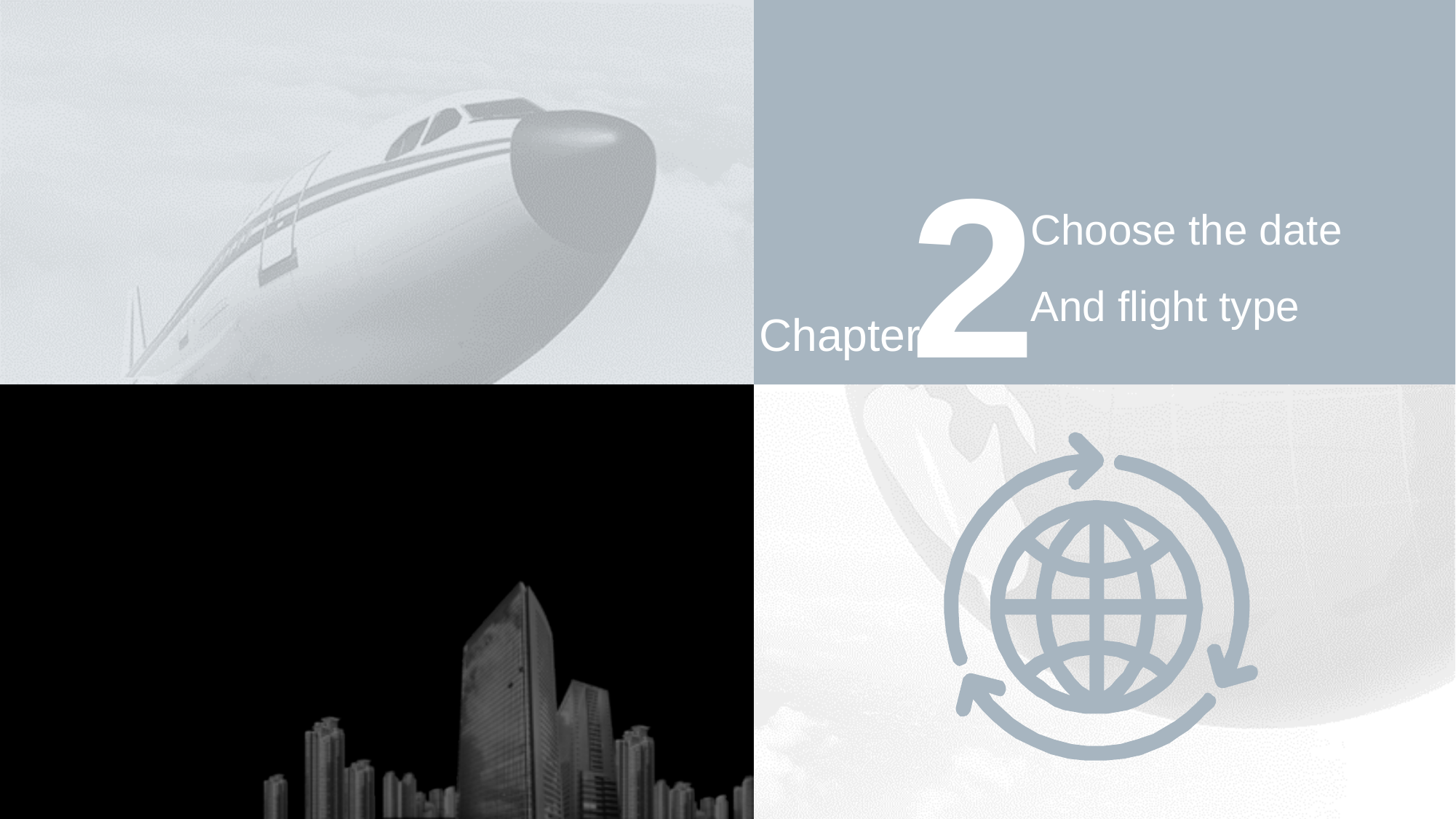

2
Choose the date
And flight type

Chapter